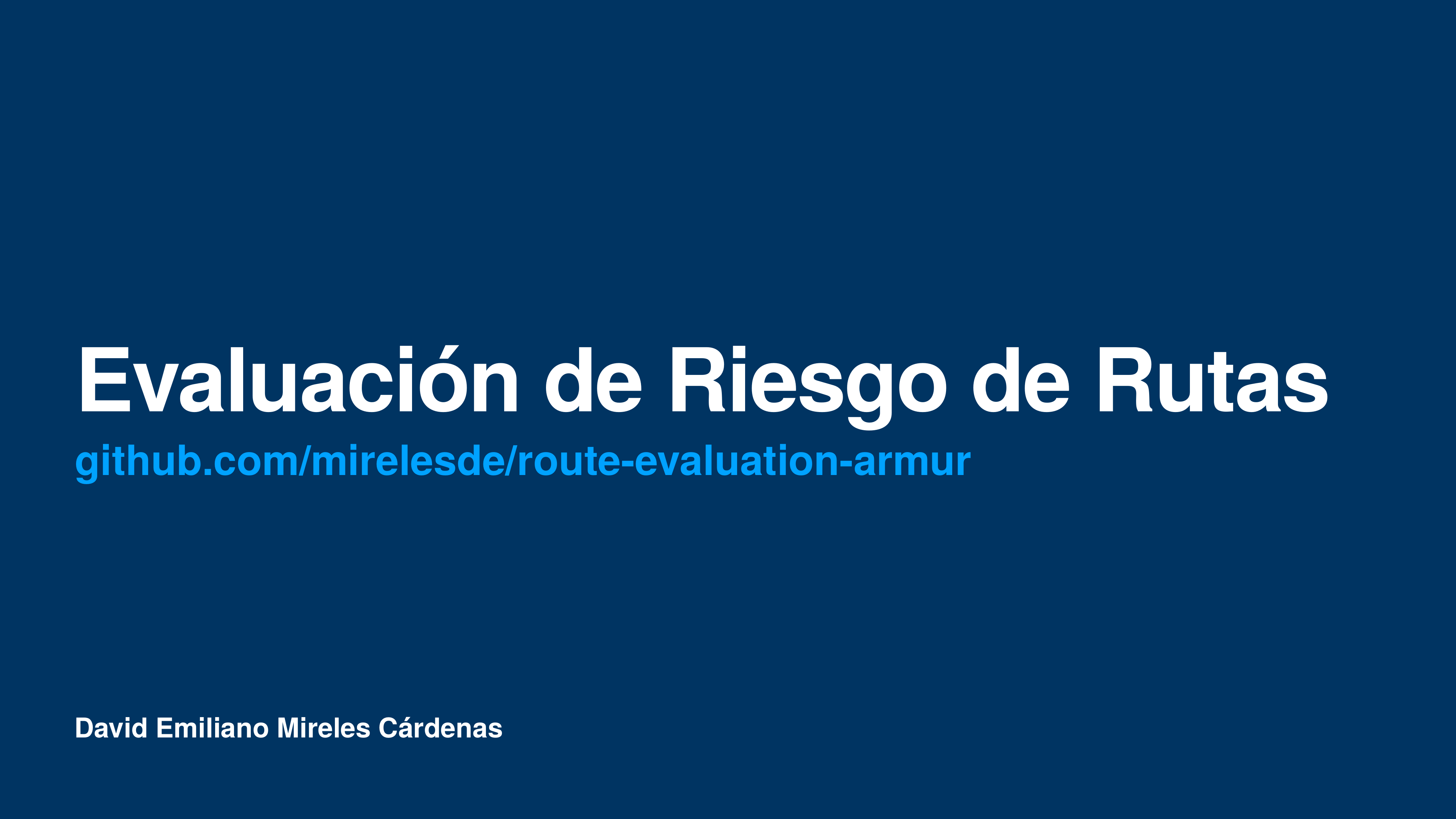

# Evaluación de Riesgo de Rutas
github.com/mirelesde/route-evaluation-armur
David Emiliano Mireles Cárdenas